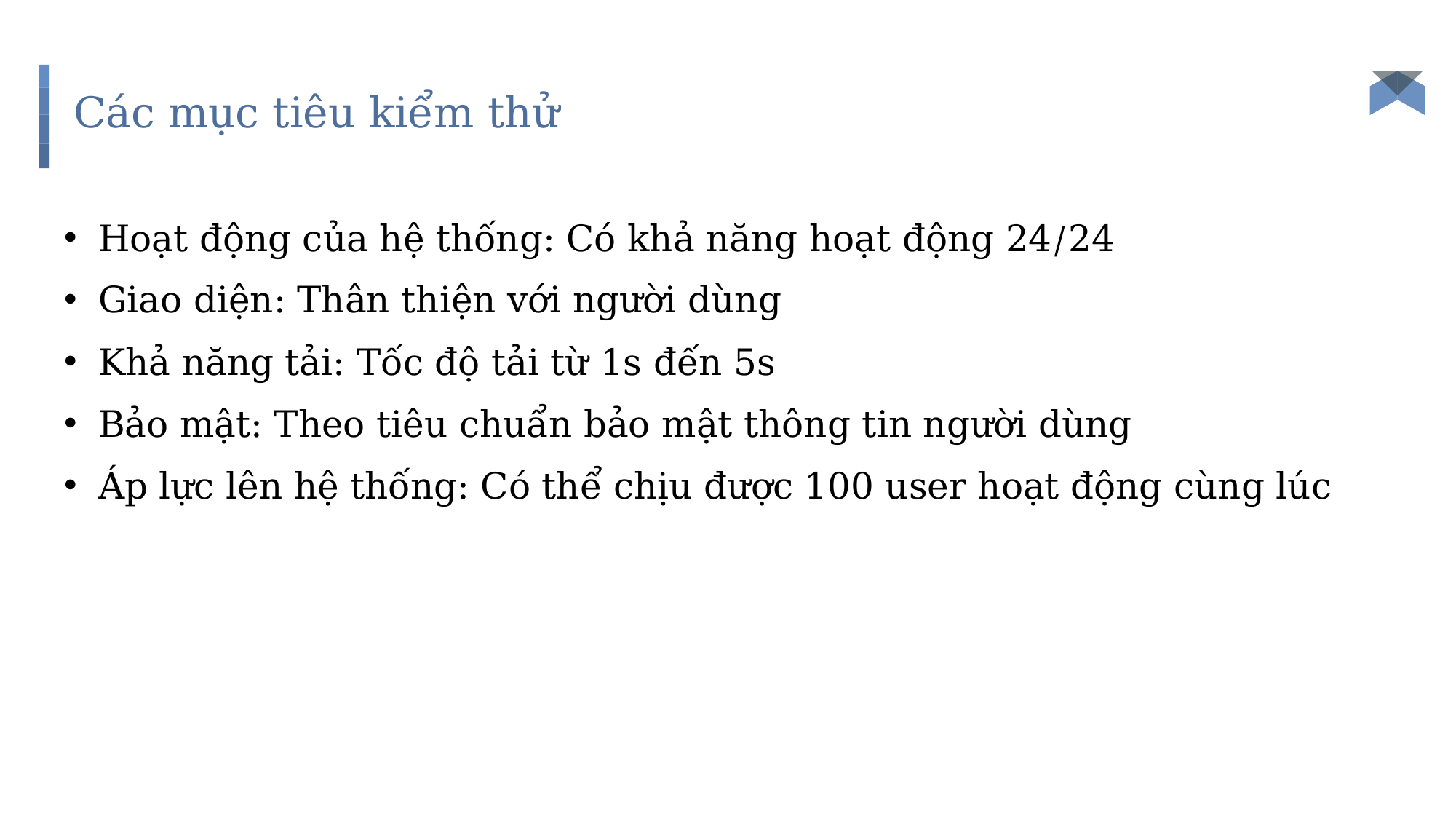

# Các mục tiêu kiểm thử
Hoạt động của hệ thống: Có khả năng hoạt động 24/24
Giao diện: Thân thiện với người dùng
Khả năng tải: Tốc độ tải từ 1s đến 5s
Bảo mật: Theo tiêu chuẩn bảo mật thông tin người dùng
Áp lực lên hệ thống: Có thể chịu được 100 user hoạt động cùng lúc